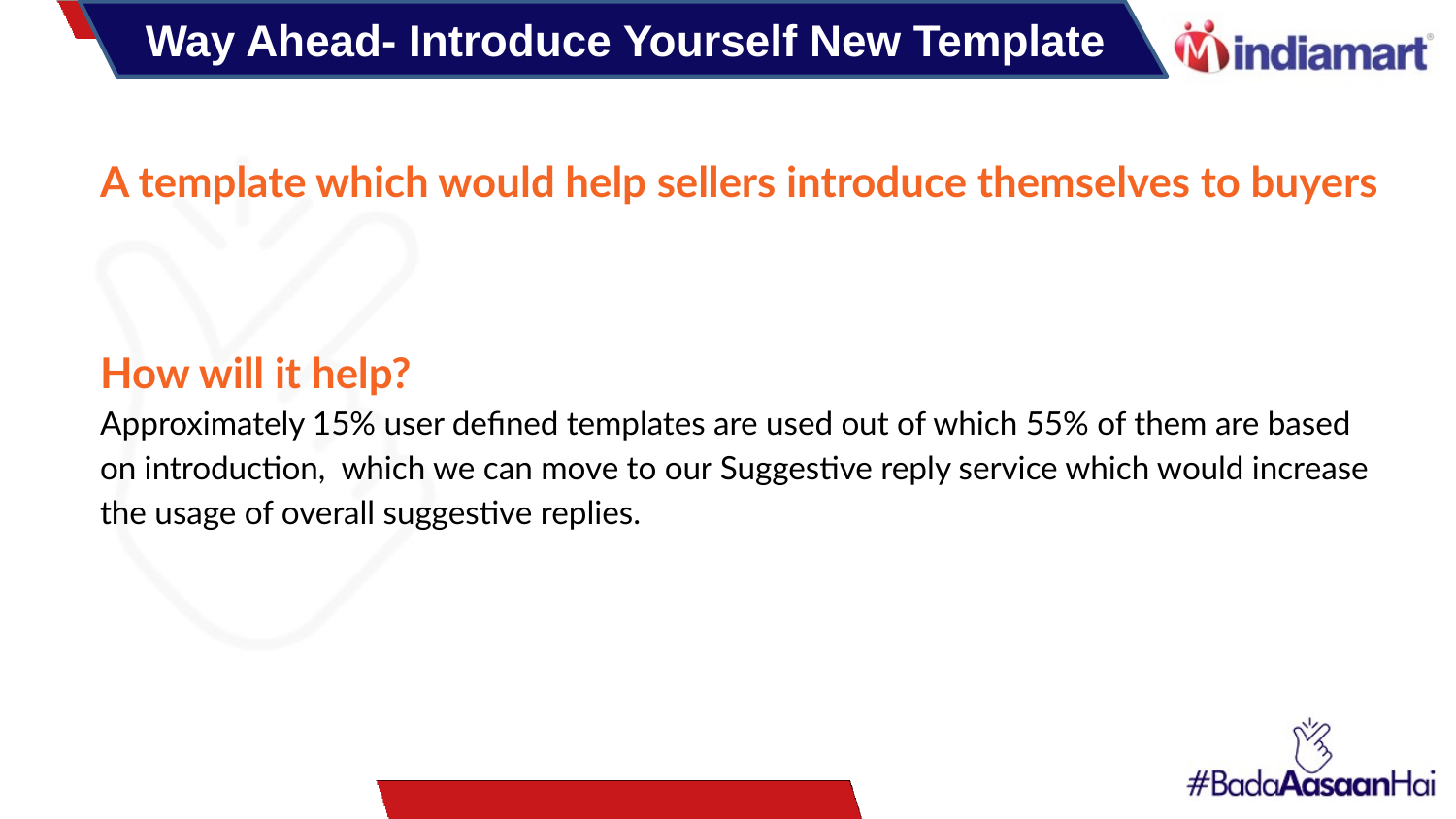

Way Ahead- Introduce Yourself New Template

A template which would help sellers introduce themselves to buyers

How will it help?
Approximately 15% user defined templates are used out of which 55% of them are based on introduction,  which we can move to our Suggestive reply service which would increase the usage of overall suggestive replies.